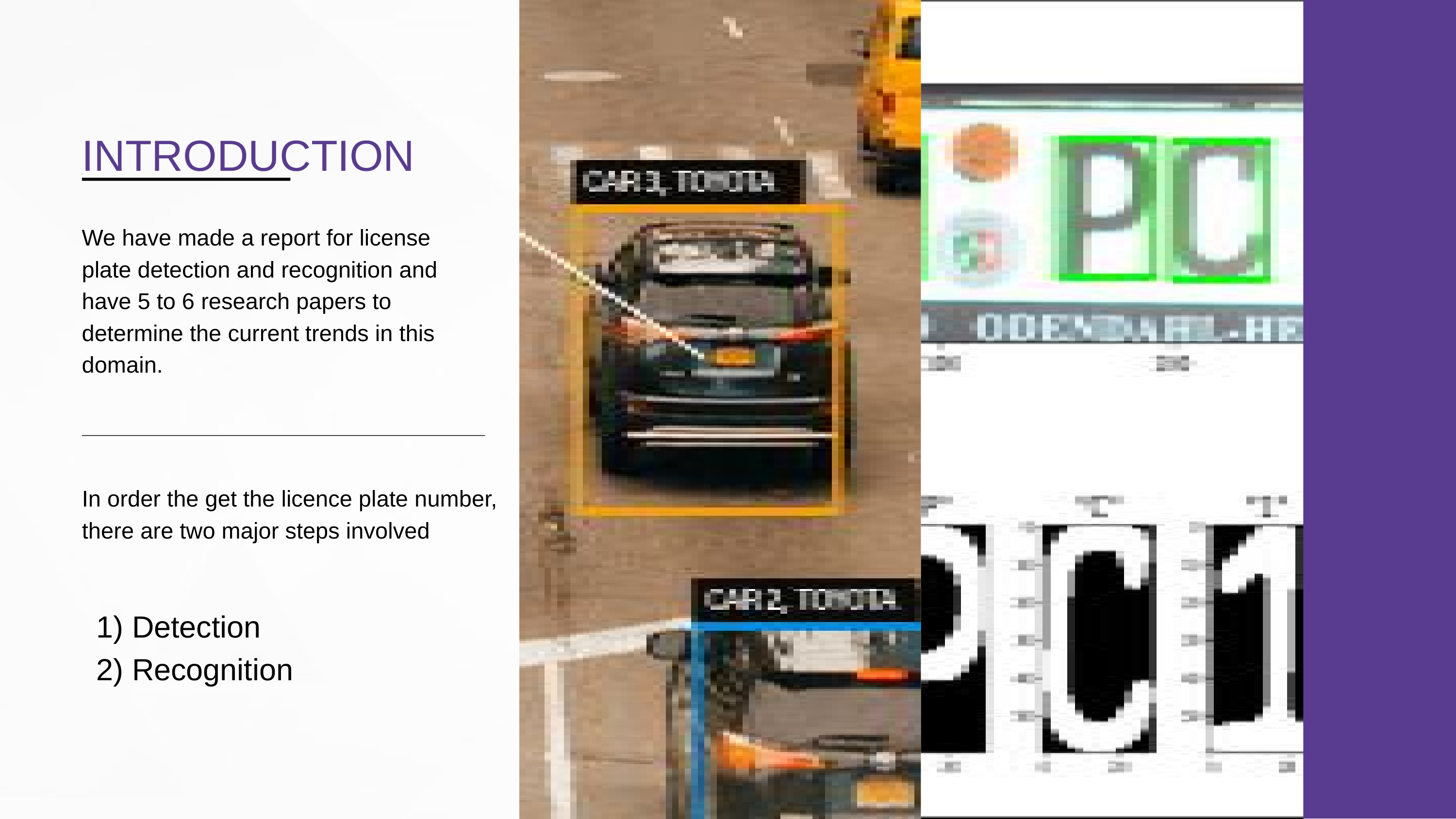

INTRODUCTION

We have made a report for license plate detection and recognition and have 5 to 6 research papers to determine the current trends in this domain.

In order the get the licence plate number, there are two major steps involved
1) Detection
2) Recognition